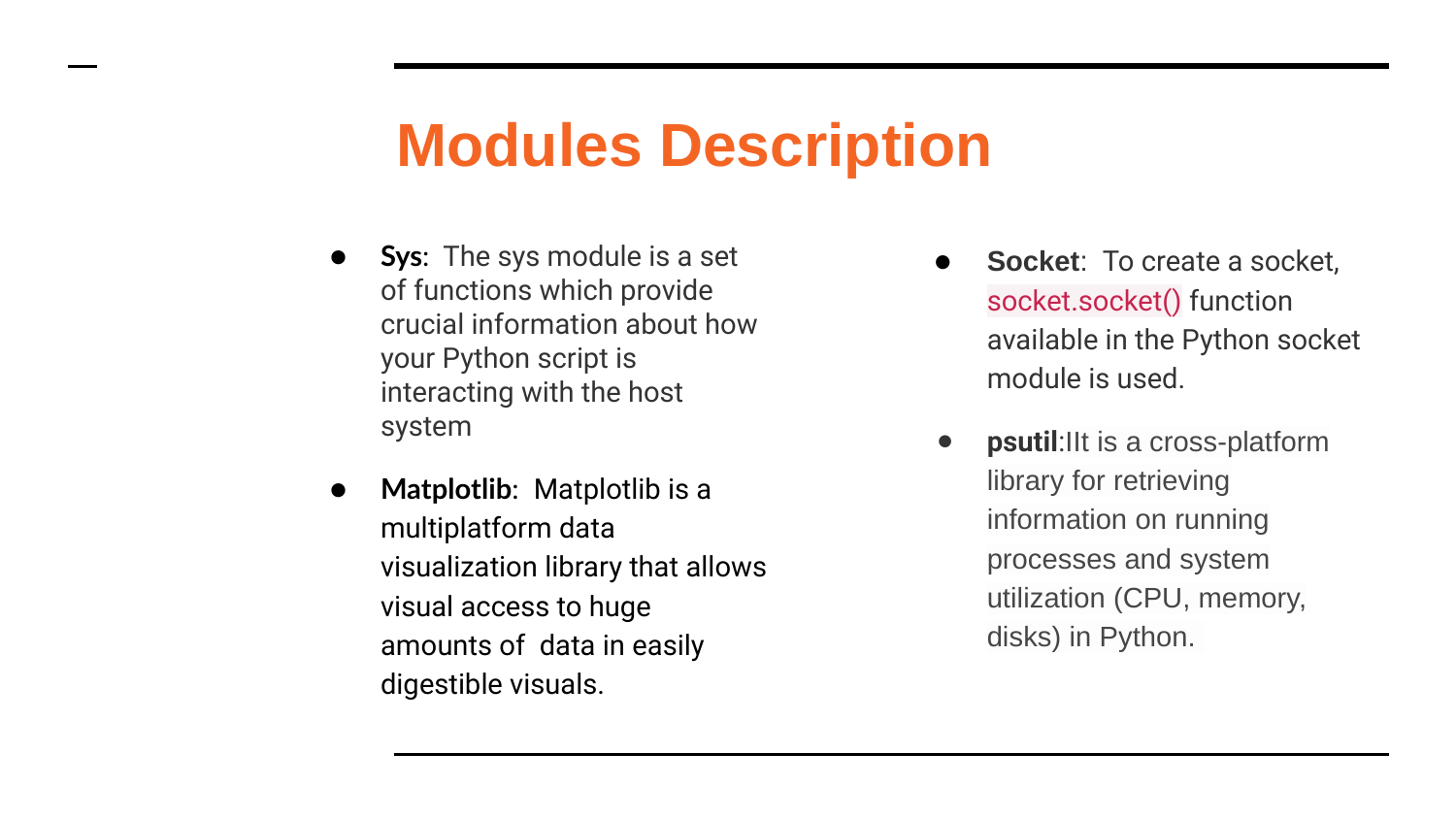

# Modules Description
Sys:  The sys module is a set of functions which provide crucial information about how your Python script is interacting with the host system
Matplotlib:  Matplotlib is a multiplatform data visualization library that allows visual access to huge amounts of  data in easily digestible visuals.
Socket:  To create a socket, socket.socket() function available in the Python socket module is used.
psutil:IIt is a cross-platform library for retrieving information on running processes and system utilization (CPU, memory, disks) in Python.